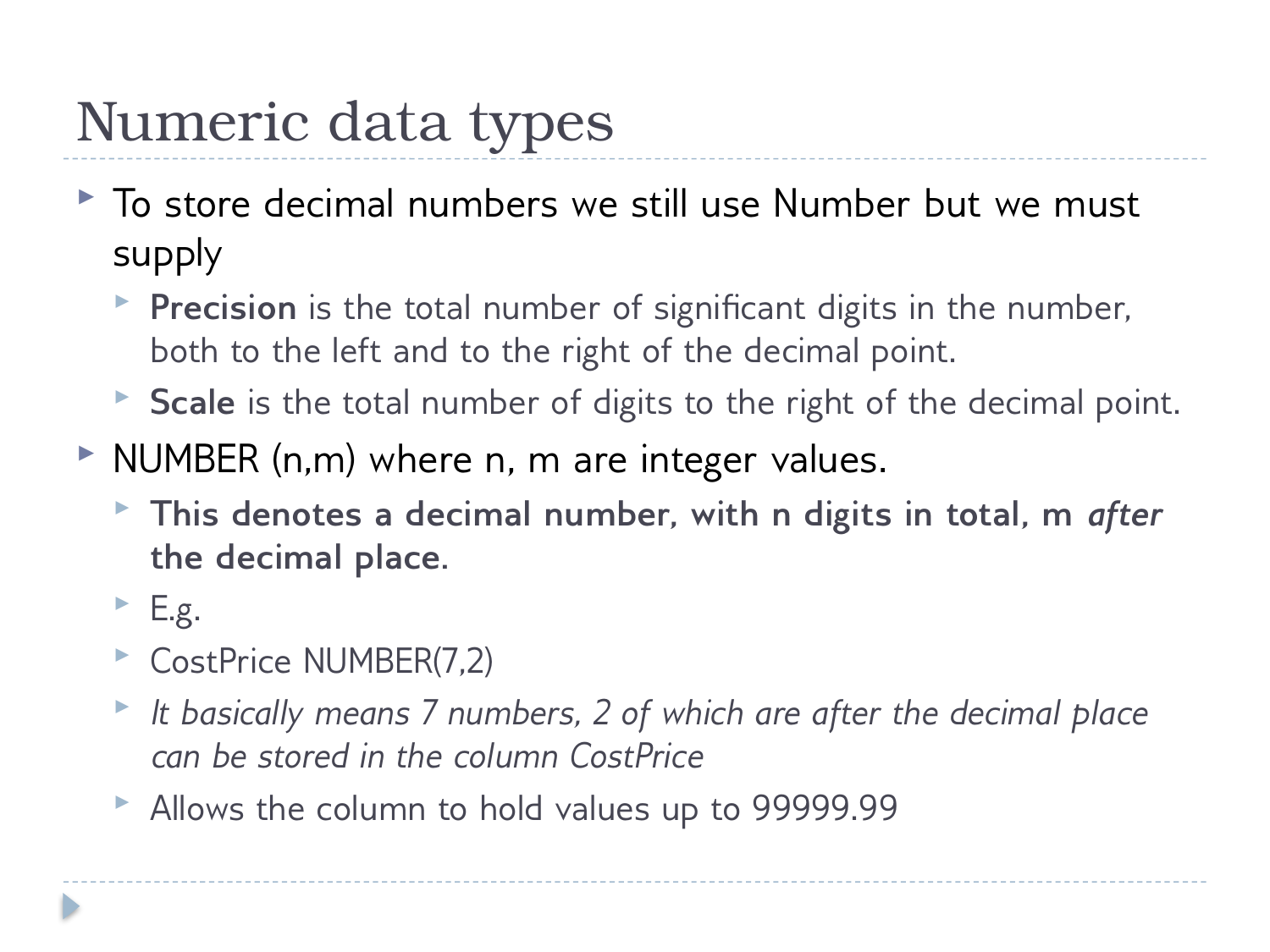

# Numeric data types
To store decimal numbers we still use Number but we must supply
Precision is the total number of significant digits in the number, both to the left and to the right of the decimal point.
Scale is the total number of digits to the right of the decimal point.
NUMBER (n,m) where n, m are integer values.
This denotes a decimal number, with n digits in total, m after the decimal place.
E.g.
CostPrice NUMBER(7,2)
It basically means 7 numbers, 2 of which are after the decimal place can be stored in the column CostPrice
Allows the column to hold values up to 99999.99